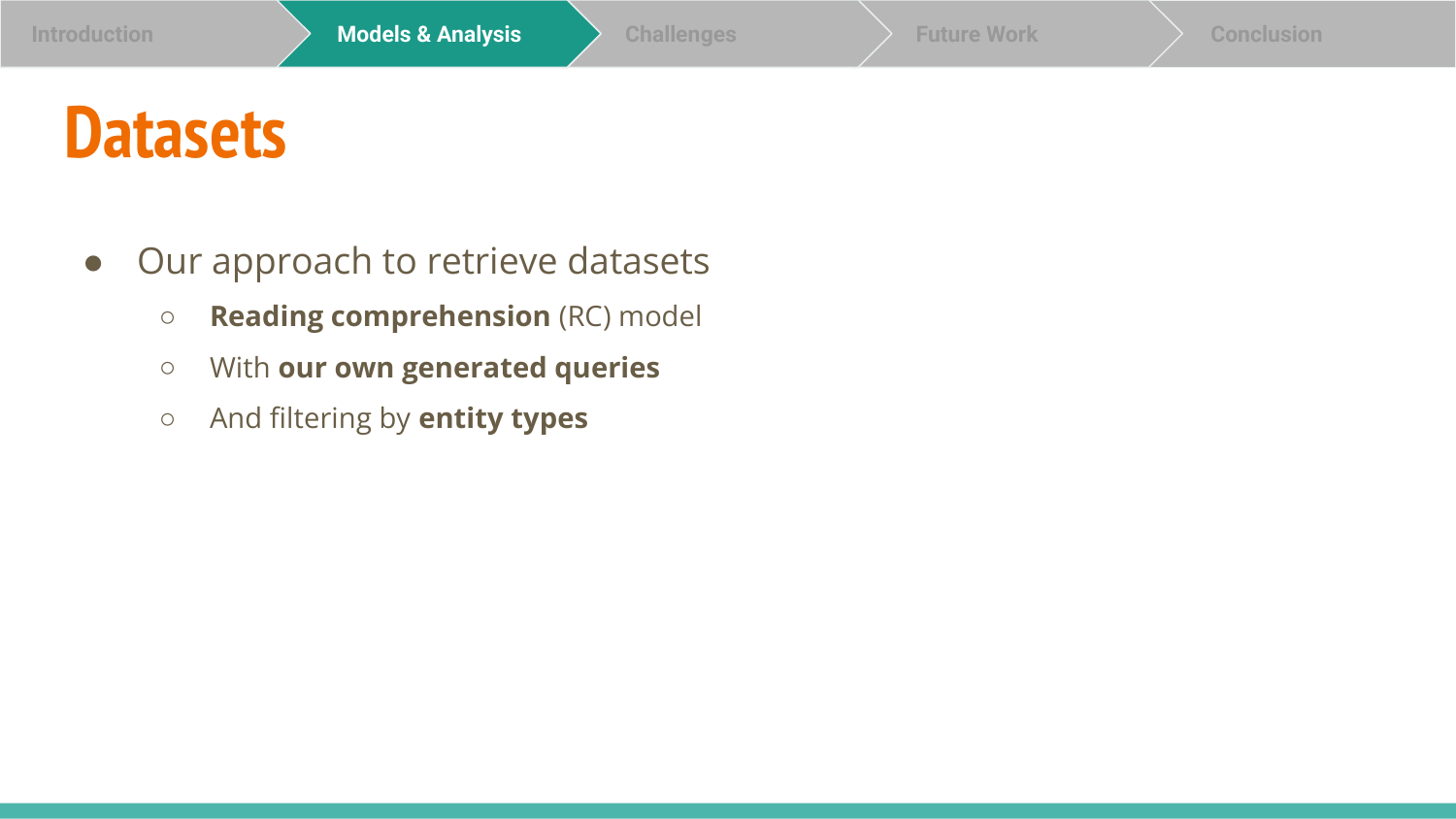

Analysis
         Challenges
         Evaluation
         Future Work
              Conclusion
              Conclusion
   Introduction
   Introduction
   Introduction
        Models
        Models & Analysis
        Models & Analysis
# Datasets
Our approach to retrieve datasets
Reading comprehension (RC) model
With our own generated queries
And filtering by entity types